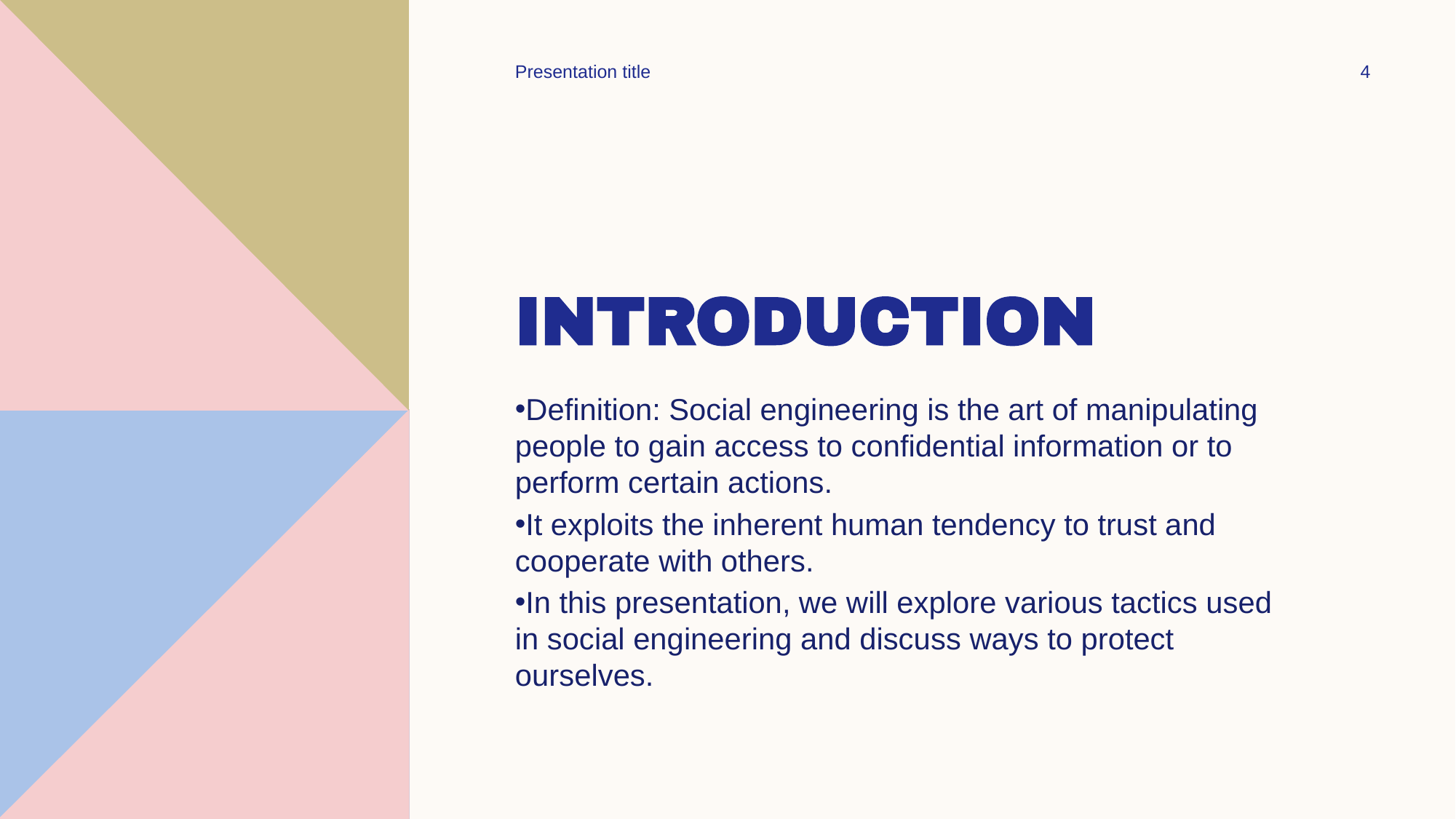

Presentation title
4
# Introduction
Definition: Social engineering is the art of manipulating people to gain access to confidential information or to perform certain actions.
It exploits the inherent human tendency to trust and cooperate with others.
In this presentation, we will explore various tactics used in social engineering and discuss ways to protect ourselves.